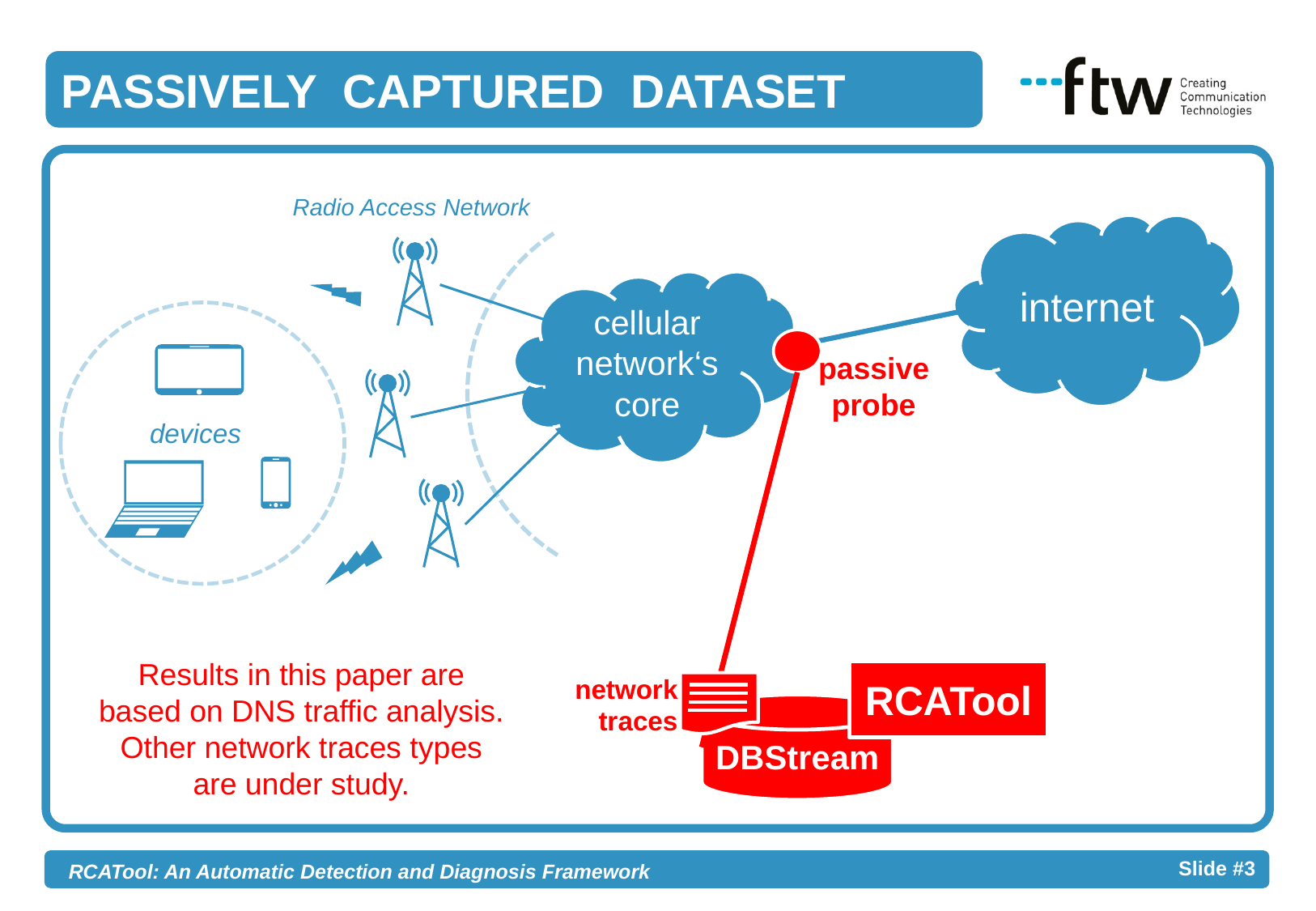

PASSIVELY  CAPTURED  DATASET
111
Radio Access Network

internet

cellular network‘s core

passive probe

devices

Results in this paper are based on DNS traffic analysis. Other network traces types are under study.
RCATool
network traces

DBStream
- 3 -
RCATool: An Automatic Detection and Diagnosis Framework  Slide #3